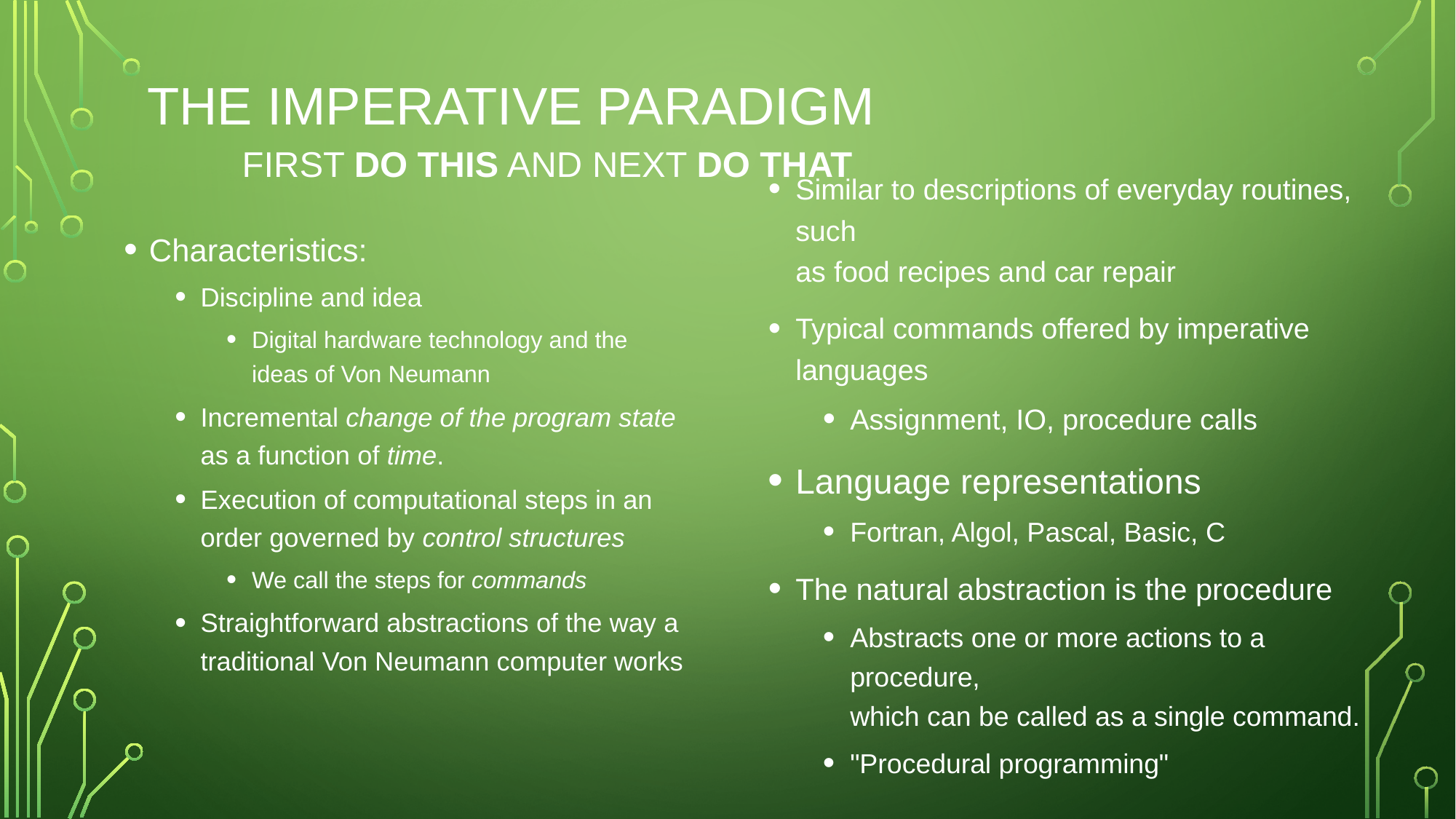

# The imperative paradigm First do this and next do that
Characteristics:
Discipline and idea
Digital hardware technology and the ideas of Von Neumann
Incremental change of the program state as a function of time.
Execution of computational steps in an order governed by control structures
We call the steps for commands
Straightforward abstractions of the way a traditional Von Neumann computer works

Similar to descriptions of everyday routines, such
as food recipes and car repair
Typical commands offered by imperative languages
Assignment, IO, procedure calls
Language representations
Fortran, Algol, Pascal, Basic, C
The natural abstraction is the procedure
Abstracts one or more actions to a procedure,
which can be called as a single command.
"Procedural programming"